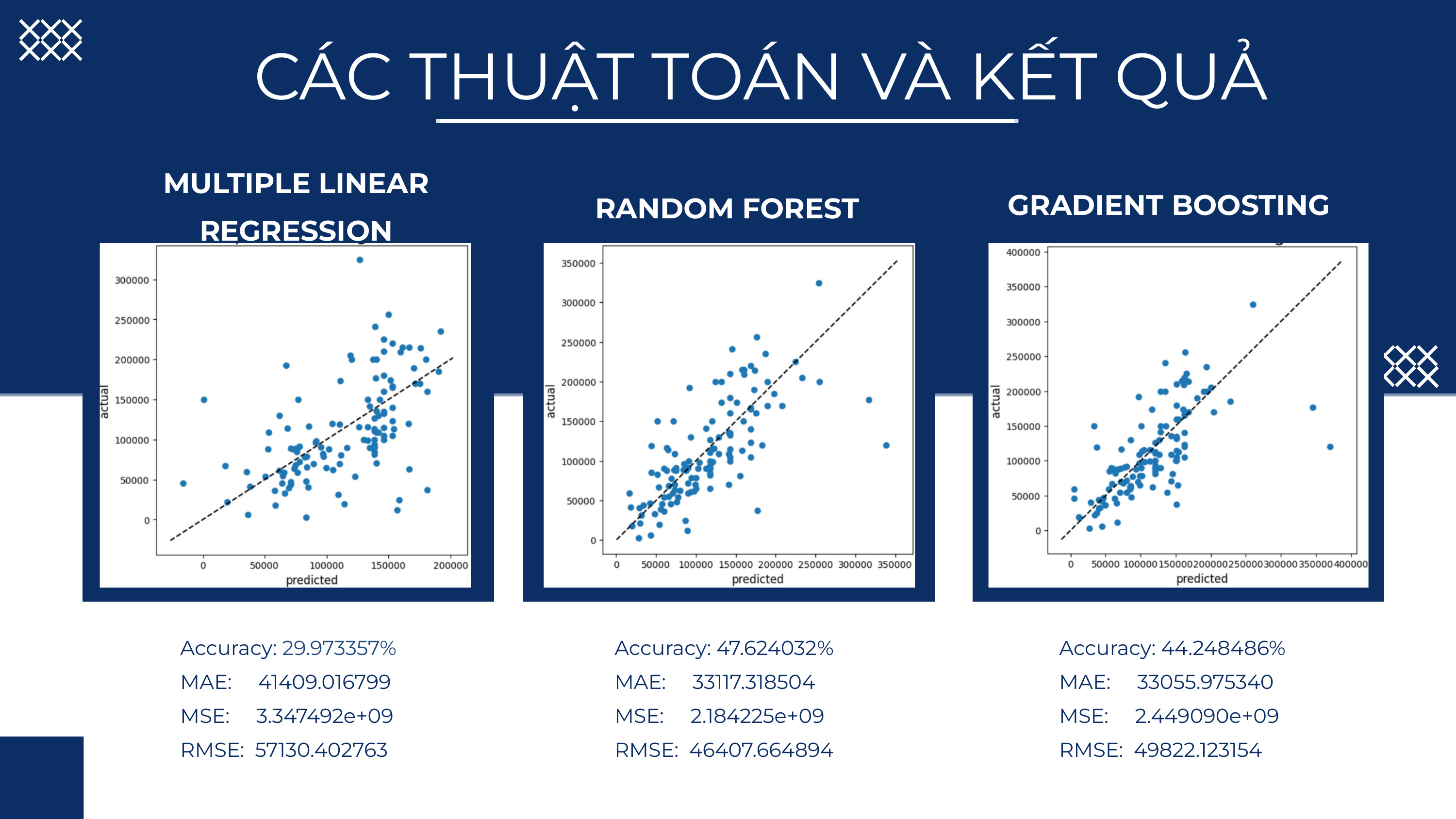

CÁC THUẬT TOÁN VÀ KẾT QUẢ

MULTIPLE LINEAR REGRESSION
GRADIENT BOOSTING
RANDOM FOREST

Accuracy: 29.973357%
MAE:     41409.016799
MSE:     3.347492e+09
RMSE:  57130.402763
Accuracy: 47.624032%
MAE:     33117.318504
MSE:     2.184225e+09
RMSE:  46407.664894
Accuracy: 44.248486%
MAE:     33055.975340
MSE:     2.449090e+09
RMSE:  49822.123154